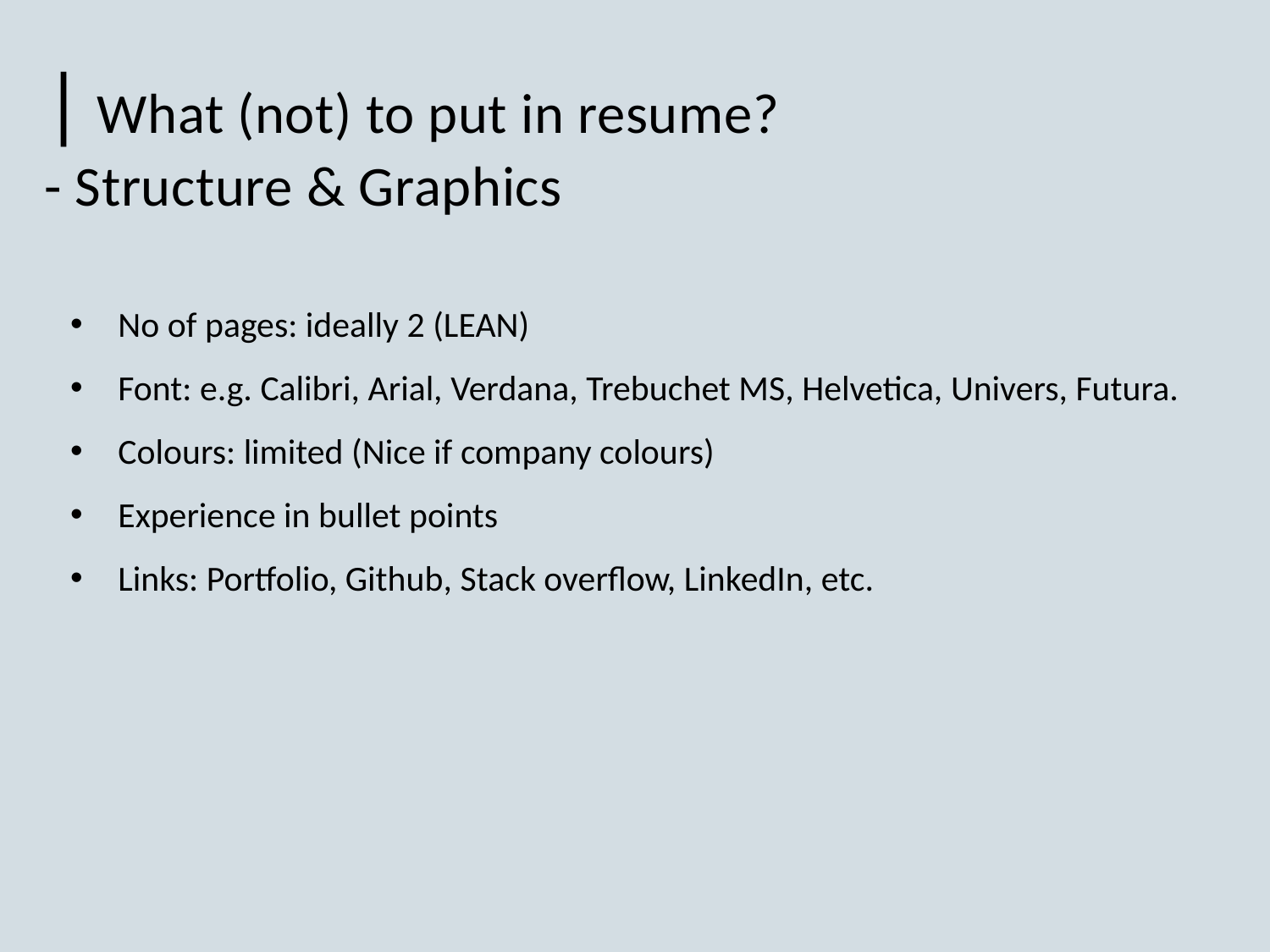

| What (not) to put in resume?
- Structure & Graphics
No of pages: ideally 2 (LEAN)
Font: e.g. Calibri, Arial, Verdana, Trebuchet MS, Helvetica, Univers, Futura.
Colours: limited (Nice if company colours)
Experience in bullet points
Links: Portfolio, Github, Stack overflow, LinkedIn, etc.